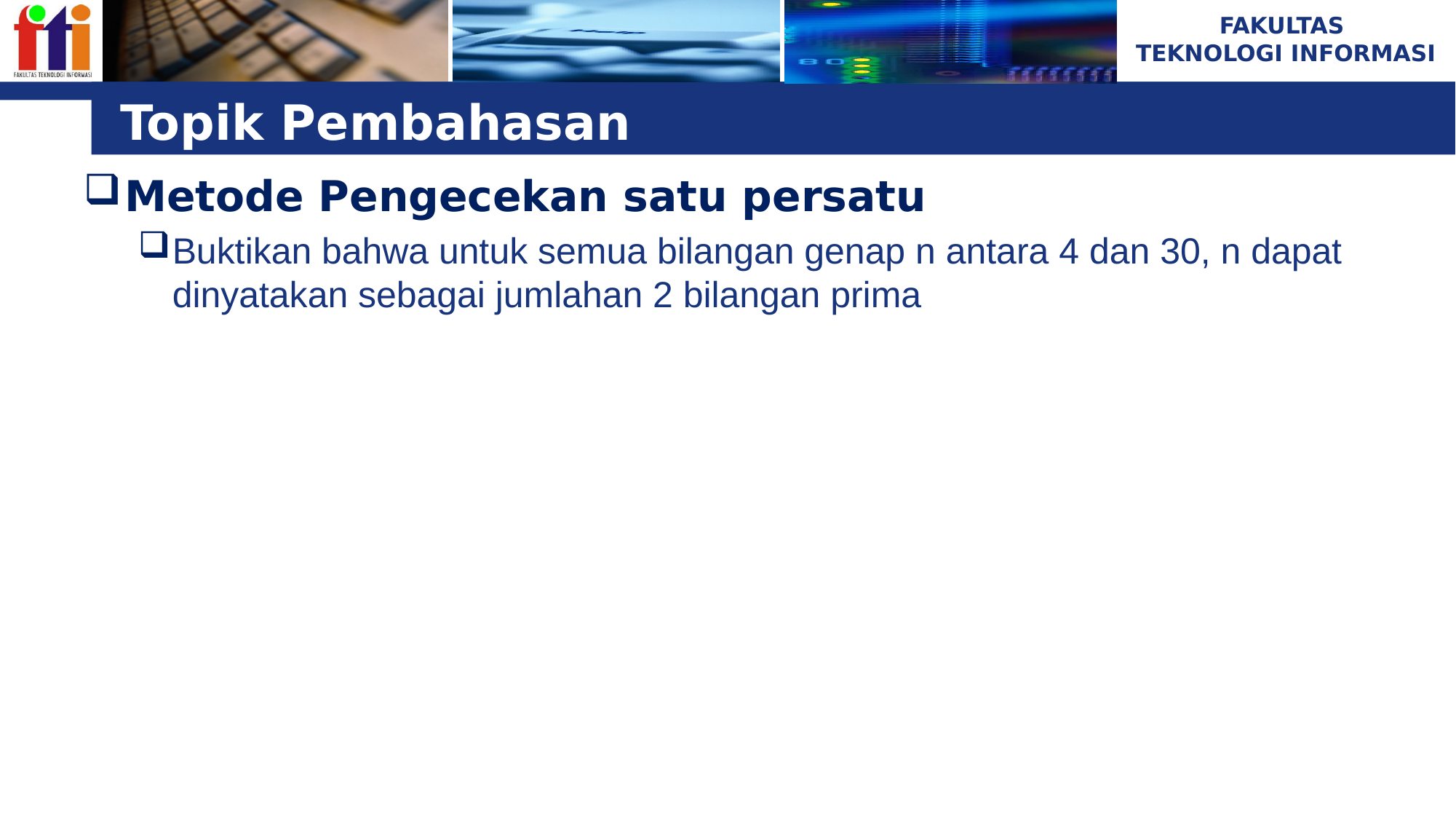

# Topik Pembahasan
Metode Pengecekan satu persatu
Buktikan bahwa untuk semua bilangan genap n antara 4 dan 30, n dapat dinyatakan sebagai jumlahan 2 bilangan prima